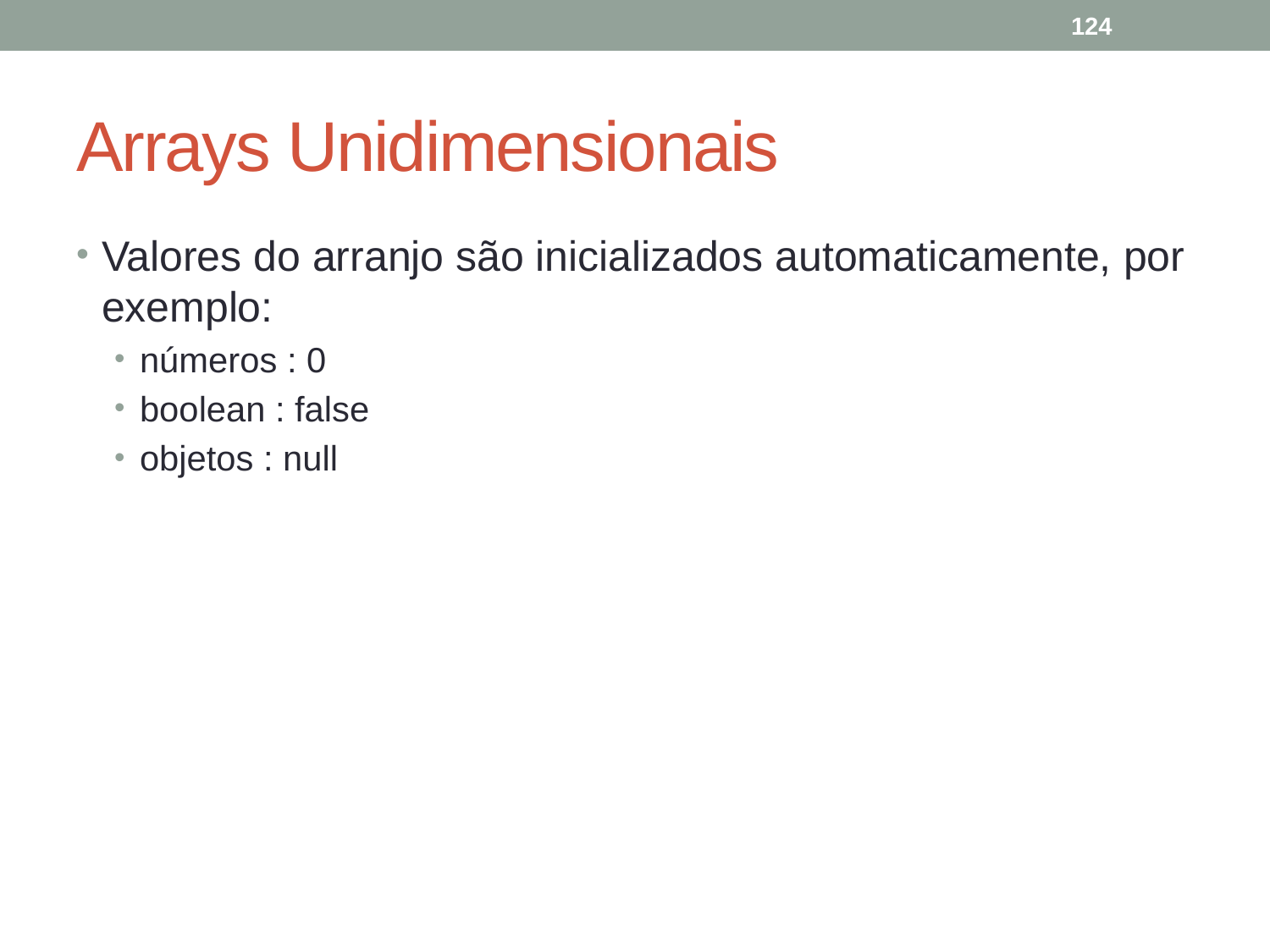

124
# Arrays Unidimensionais
Valores do arranjo são inicializados automaticamente, por exemplo:
números : 0
boolean : false
objetos : null